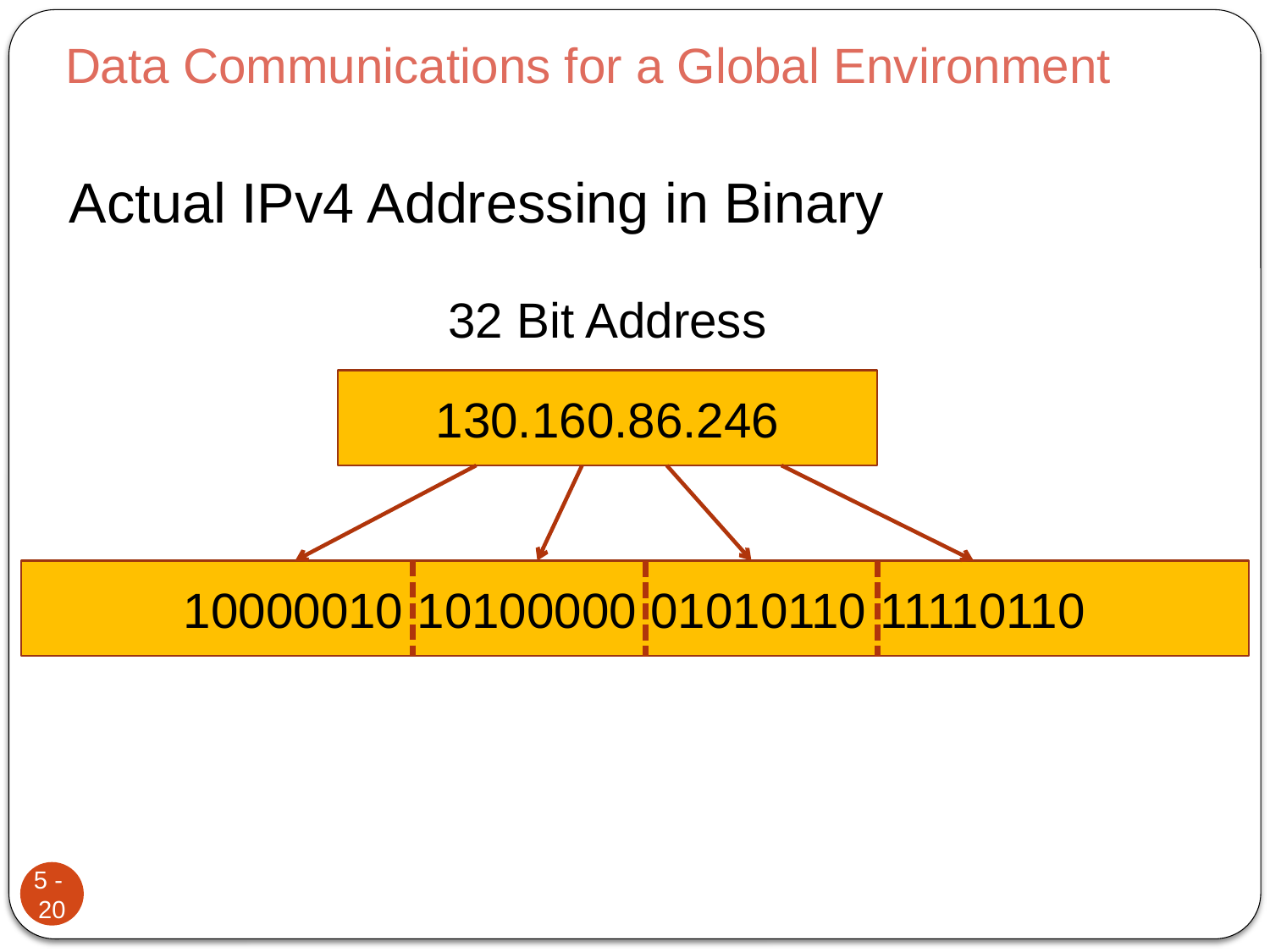

Data Communications for a Global Environment
Actual IPv4 Addressing in Binary
32 Bit Address
130.160.86.246
10000010 10100000 01010110 11110110
5 - 20